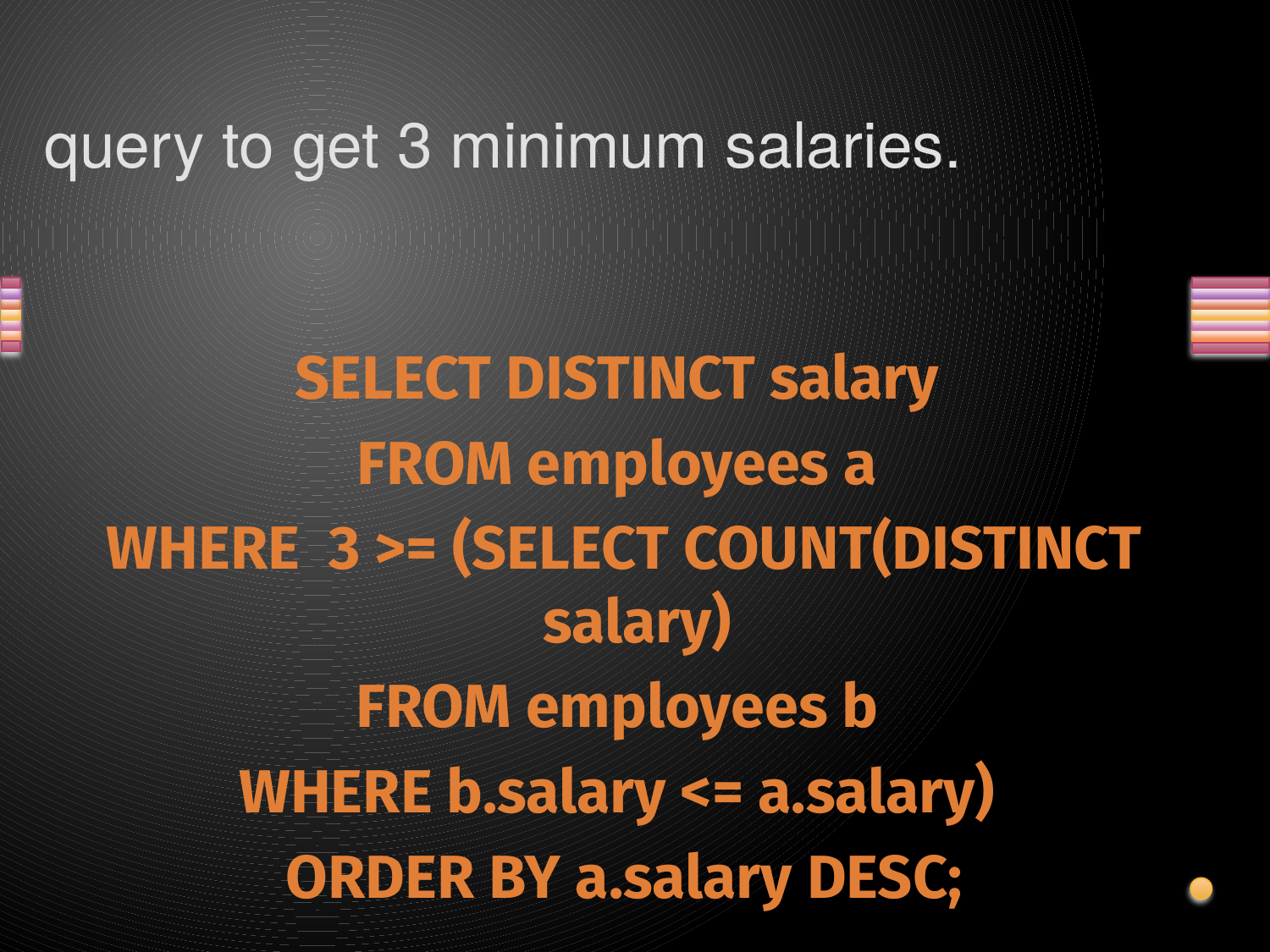

# query to get 3 minimum salaries.
SELECT DISTINCT salary
FROM employees a
WHERE  3 >= (SELECT COUNT(DISTINCT salary)
FROM employees b
WHERE b.salary <= a.salary)
ORDER BY a.salary DESC;